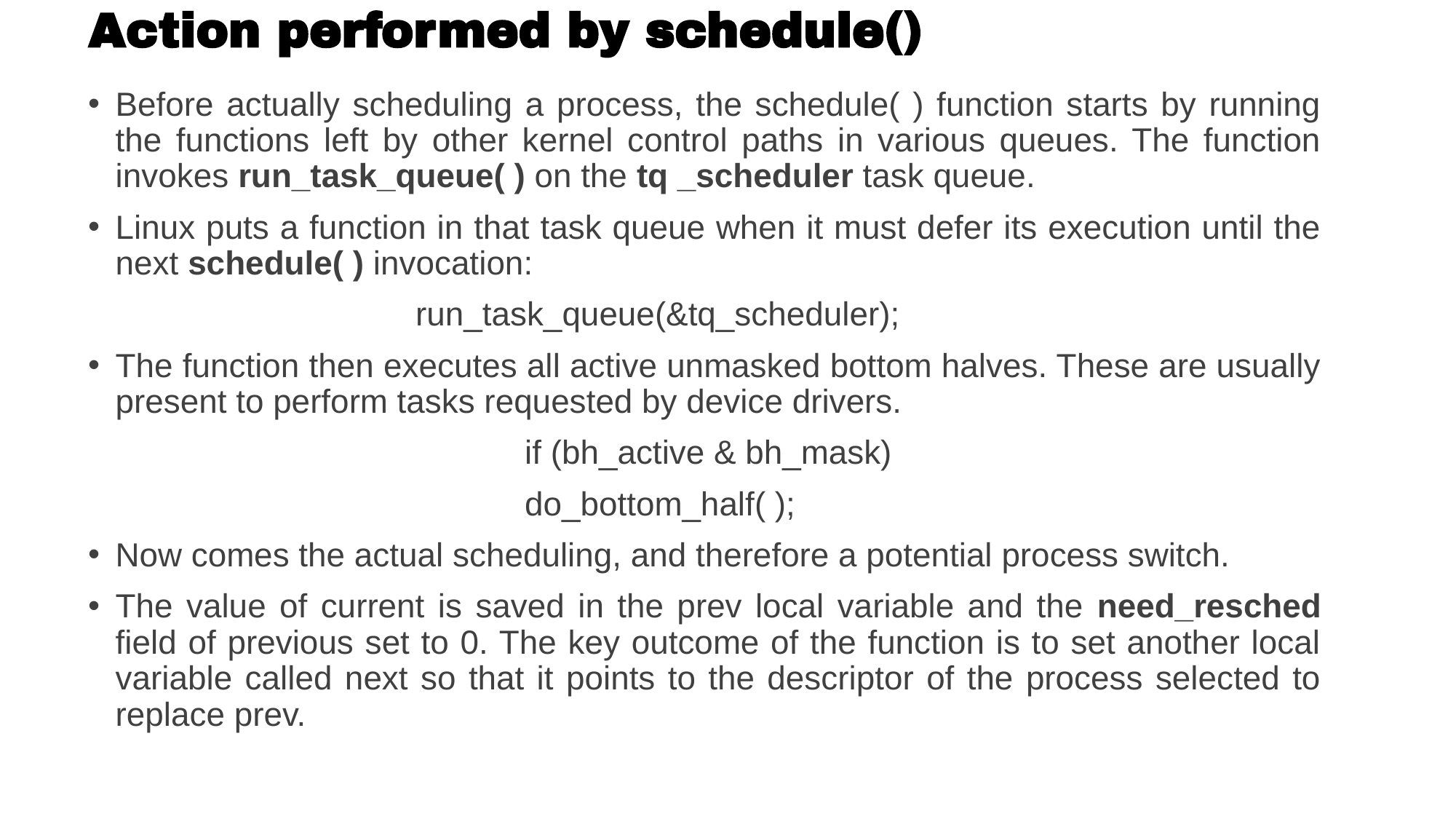

# Action performed by schedule()
Before actually scheduling a process, the schedule( ) function starts by running the functions left by other kernel control paths in various queues. The function invokes run_task_queue( ) on the tq _scheduler task queue.
Linux puts a function in that task queue when it must defer its execution until the next schedule( ) invocation:
			run_task_queue(&tq_scheduler);
The function then executes all active unmasked bottom halves. These are usually present to perform tasks requested by device drivers.
				if (bh_active & bh_mask)
				do_bottom_half( );
Now comes the actual scheduling, and therefore a potential process switch.
The value of current is saved in the prev local variable and the need_resched field of previous set to 0. The key outcome of the function is to set another local variable called next so that it points to the descriptor of the process selected to replace prev.